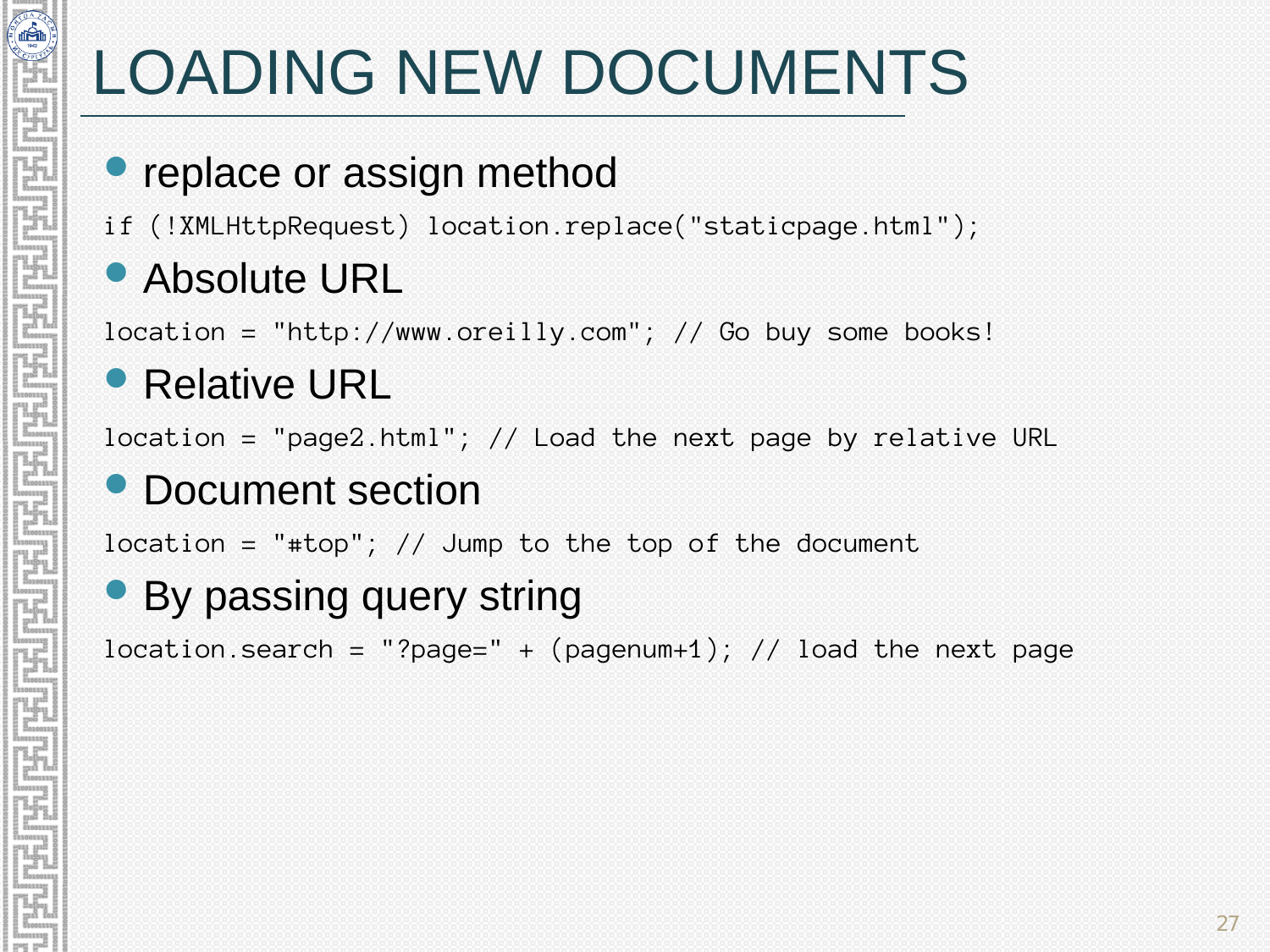

# Loading New Documents
replace or assign method
if (!XMLHttpRequest) location.replace("staticpage.html");
Absolute URL
location = "http://www.oreilly.com"; // Go buy some books!
Relative URL
location = "page2.html"; // Load the next page by relative URL
Document section
location = "#top"; // Jump to the top of the document
By passing query string
location.search = "?page=" + (pagenum+1); // load the next page
27